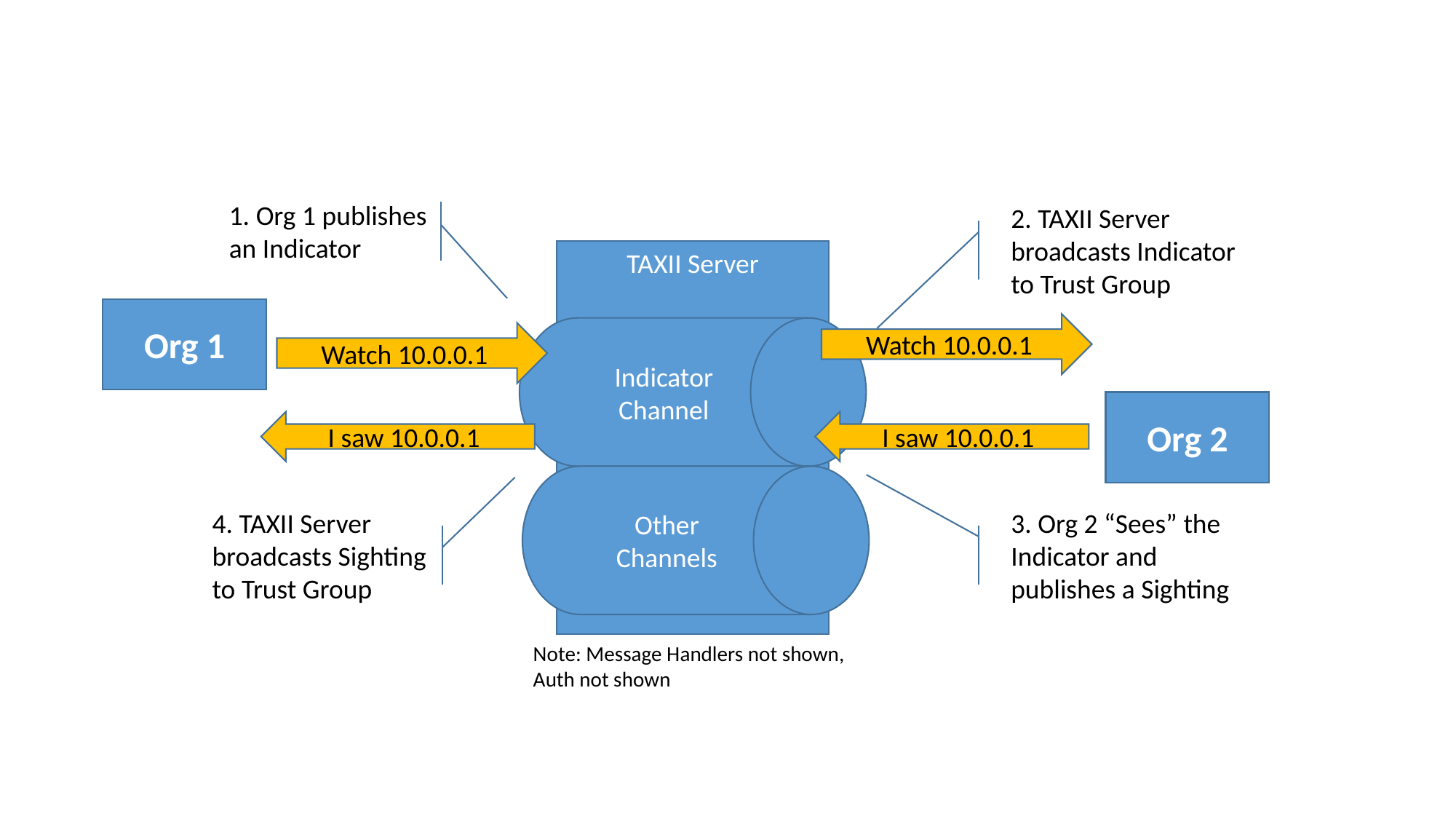

1. Org 1 publishes an Indicator
2. TAXII Server broadcasts Indicator to Trust Group
TAXII Server
Indicator Channel
Other Channels
Org 1
Watch 10.0.0.1
Watch 10.0.0.1
Org 2
I saw 10.0.0.1
I saw 10.0.0.1
4. TAXII Server broadcasts Sighting to Trust Group
3. Org 2 “Sees” the Indicator and publishes a Sighting
Note: Message Handlers not shown,
Auth not shown